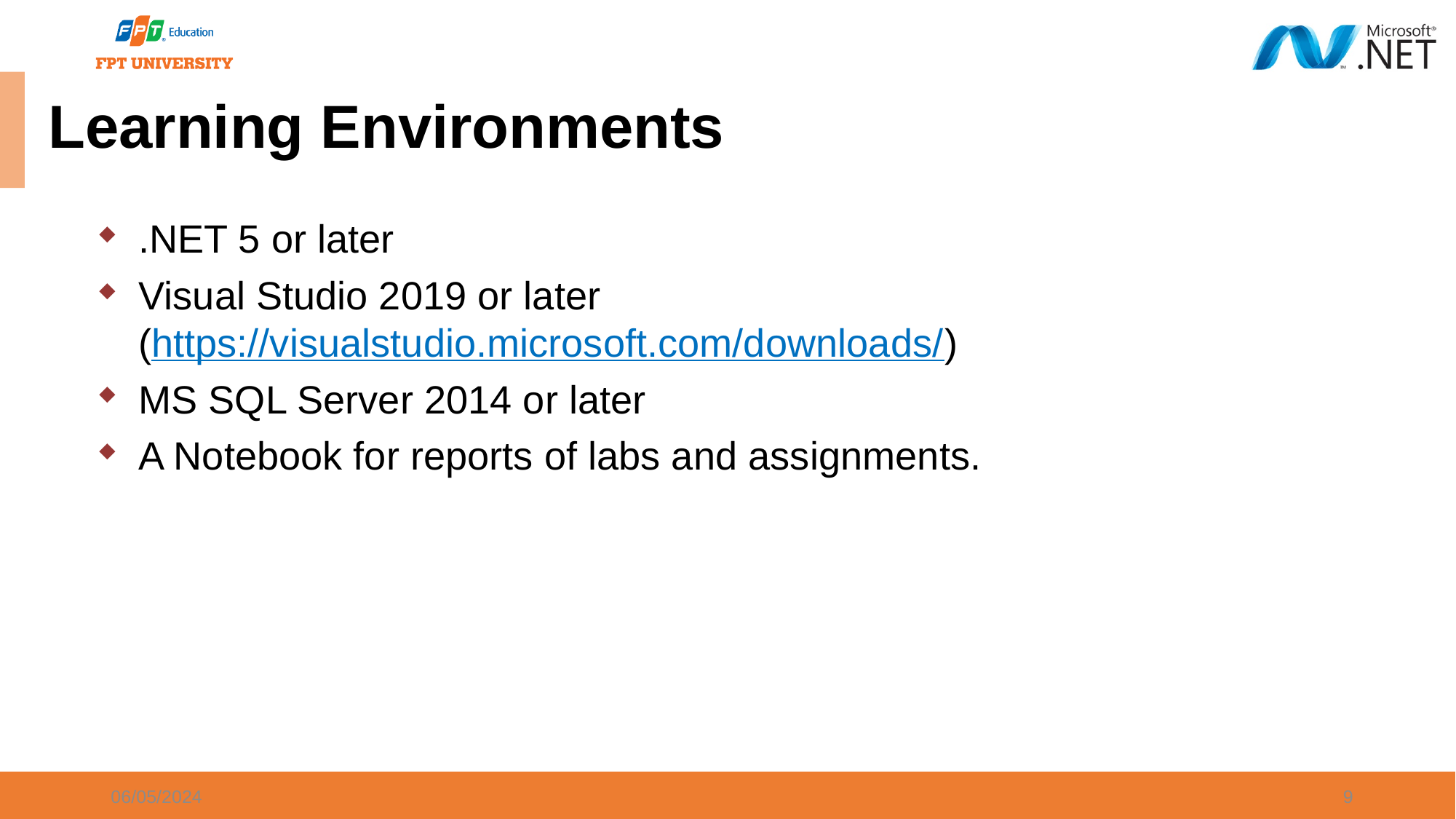

# Learning Environments
.NET 5 or later
Visual Studio 2019 or later (https://visualstudio.microsoft.com/downloads/)
MS SQL Server 2014 or later
A Notebook for reports of labs and assignments.
06/05/2024
9